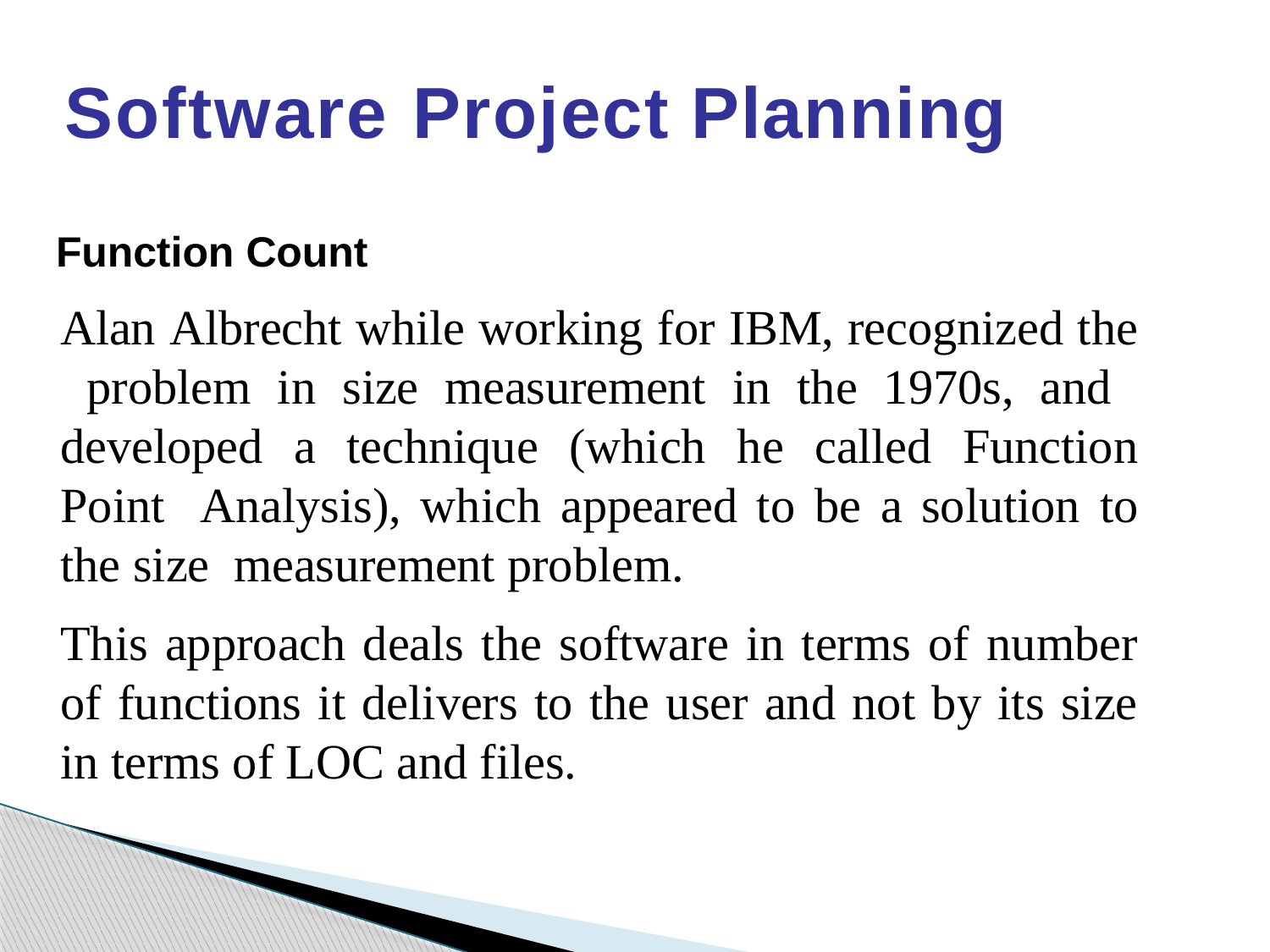

Software Project Planning
Function Count
Alan Albrecht while working for IBM, recognized the  problem in size measurement in the 1970s, and  developed a technique (which he called Function Point  Analysis), which appeared to be a solution to the size  measurement problem.
This approach deals the software in terms of number of functions it delivers to the user and not by its size in terms of LOC and files.